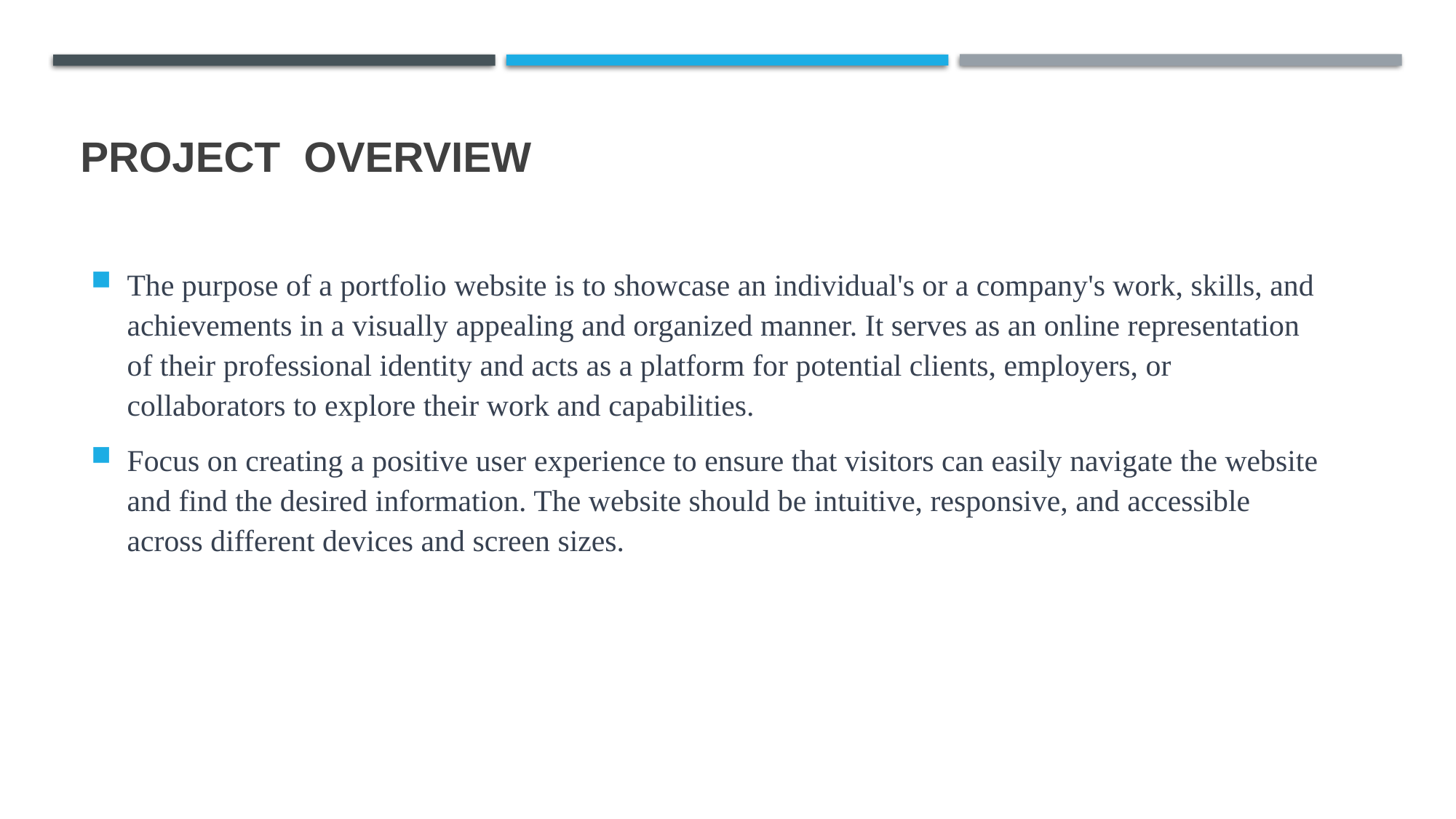

# PROJECT  OVERVIEW
The purpose of a portfolio website is to showcase an individual's or a company's work, skills, and achievements in a visually appealing and organized manner. It serves as an online representation of their professional identity and acts as a platform for potential clients, employers, or collaborators to explore their work and capabilities.
Focus on creating a positive user experience to ensure that visitors can easily navigate the website and find the desired information. The website should be intuitive, responsive, and accessible across different devices and screen sizes.